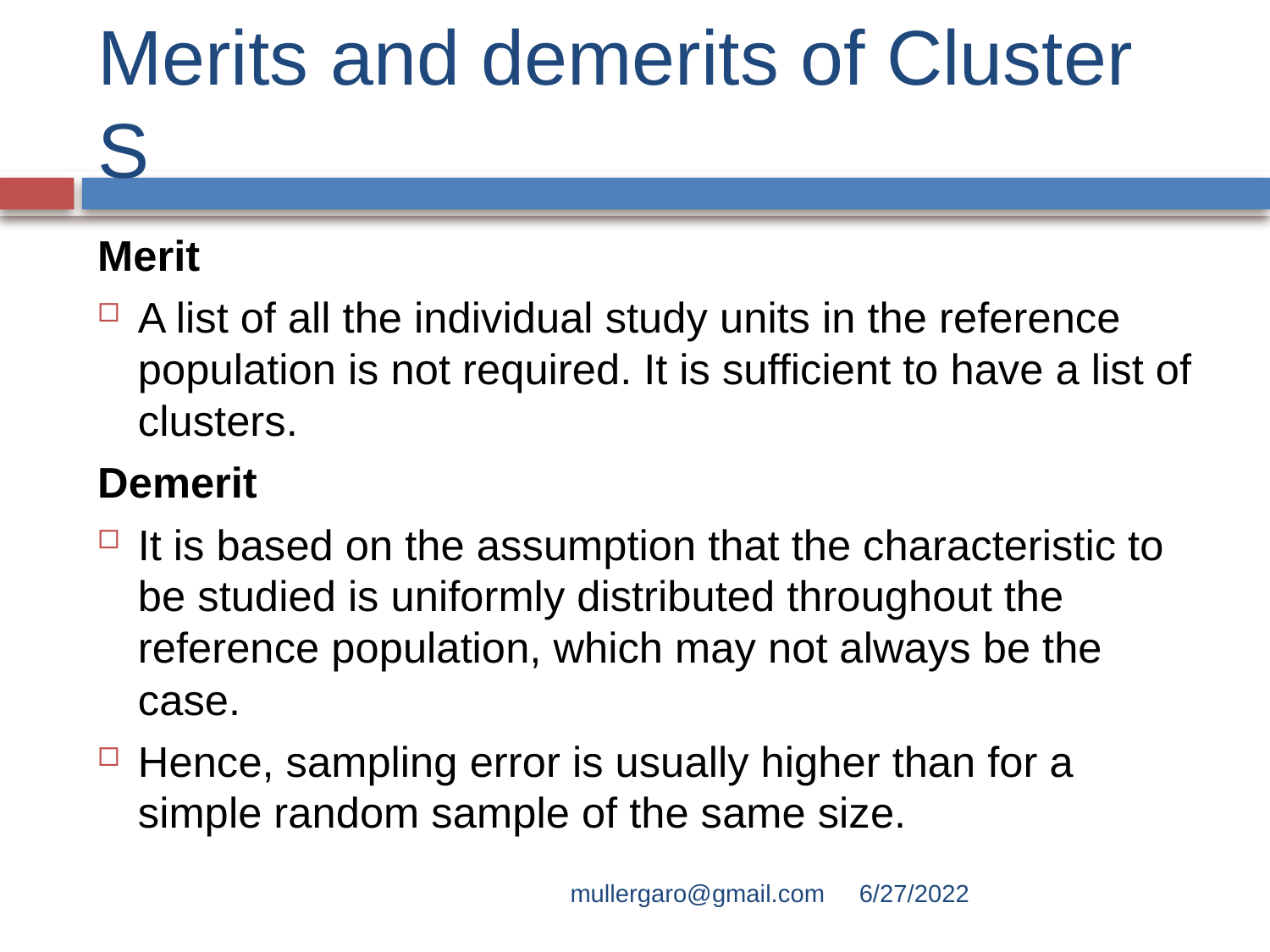

# Merits and demerits of Cluster S
Merit
A list of all the individual study units in the reference population is not required. It is sufficient to have a list of clusters.
Demerit
It is based on the assumption that the characteristic to be studied is uniformly distributed throughout the reference population, which may not always be the case.
Hence, sampling error is usually higher than for a simple random sample of the same size.
mullergaro@gmail.com
6/27/2022